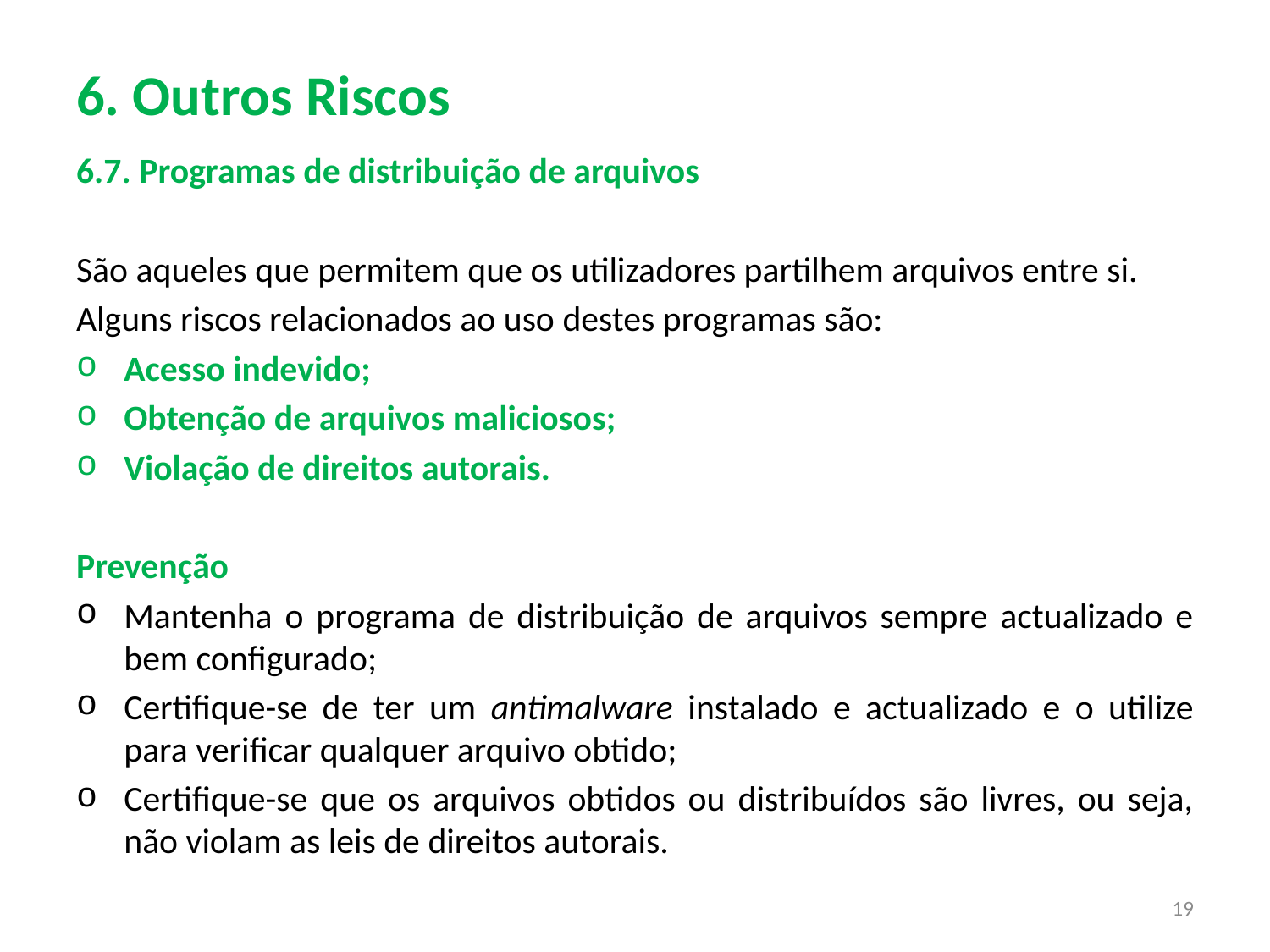

# 6. Outros Riscos
6.7. Programas de distribuição de arquivos

São aqueles que permitem que os utilizadores partilhem arquivos entre si.
Alguns riscos relacionados ao uso destes programas são:
Acesso indevido;
Obtenção de arquivos maliciosos;
Violação de direitos autorais.

Prevenção
Mantenha o programa de distribuição de arquivos sempre actualizado e bem configurado;
Certifique-se de ter um antimalware instalado e actualizado e o utilize para verificar qualquer arquivo obtido;
Certifique-se que os arquivos obtidos ou distribuídos são livres, ou seja, não violam as leis de direitos autorais.

19